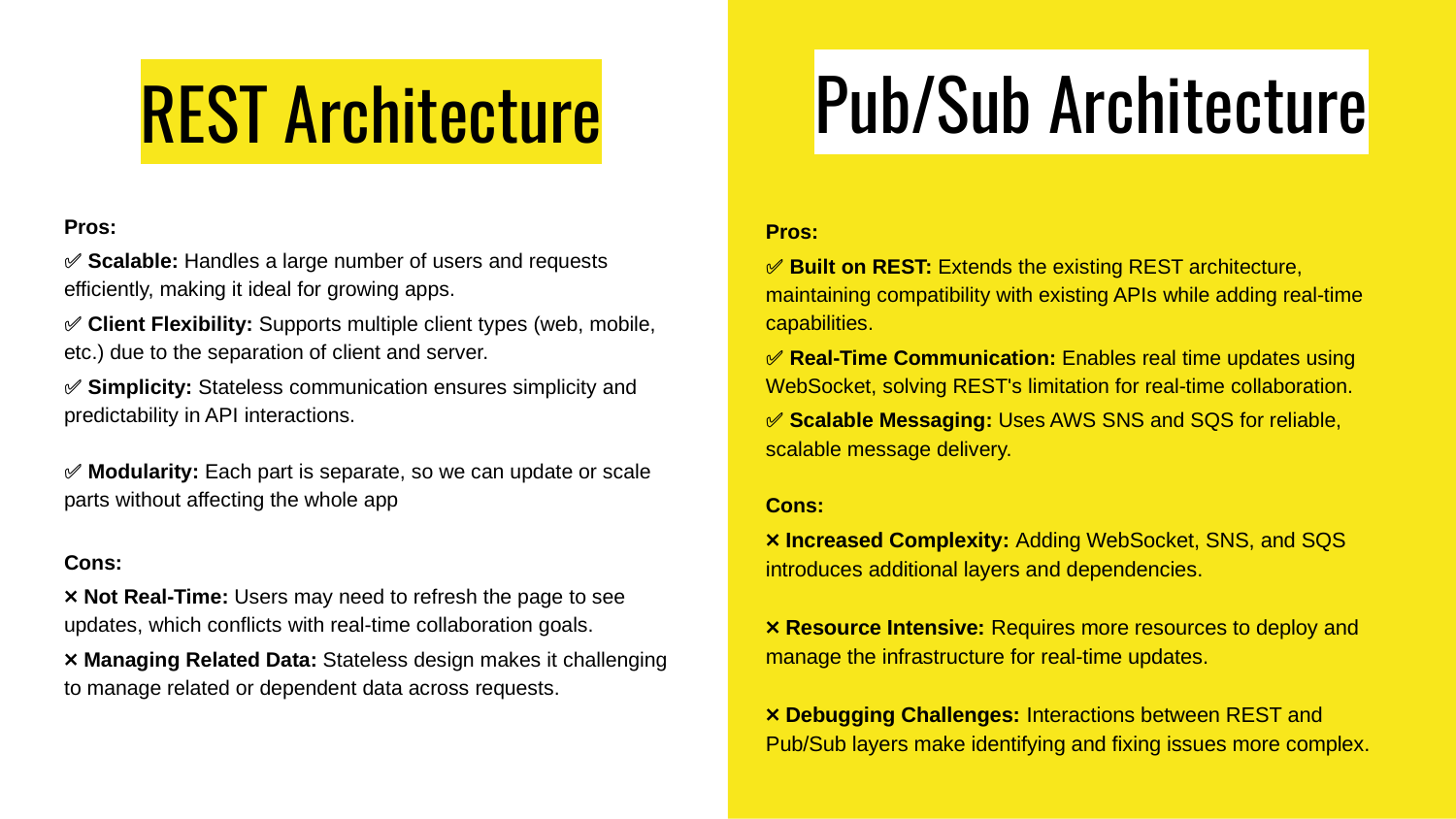

# REST Architecture
Pub/Sub Architecture

Pros:
✅ Scalable: Handles a large number of users and requests efficiently, making it ideal for growing apps.
✅ Client Flexibility: Supports multiple client types (web, mobile, etc.) due to the separation of client and server.
✅ Simplicity: Stateless communication ensures simplicity and predictability in API interactions.

✅ Modularity: Each part is separate, so we can update or scale parts without affecting the whole app

Cons:
❌ Not Real-Time: Users may need to refresh the page to see updates, which conflicts with real-time collaboration goals.
❌ Managing Related Data: Stateless design makes it challenging to manage related or dependent data across requests.

Pros:
✅ Built on REST: Extends the existing REST architecture, maintaining compatibility with existing APIs while adding real-time capabilities.
✅ Real-Time Communication: Enables real time updates using WebSocket, solving REST's limitation for real-time collaboration.
✅ Scalable Messaging: Uses AWS SNS and SQS for reliable, scalable message delivery.

Cons:
❌ Increased Complexity: Adding WebSocket, SNS, and SQS introduces additional layers and dependencies.

❌ Resource Intensive: Requires more resources to deploy and manage the infrastructure for real-time updates.

❌ Debugging Challenges: Interactions between REST and Pub/Sub layers make identifying and fixing issues more complex.